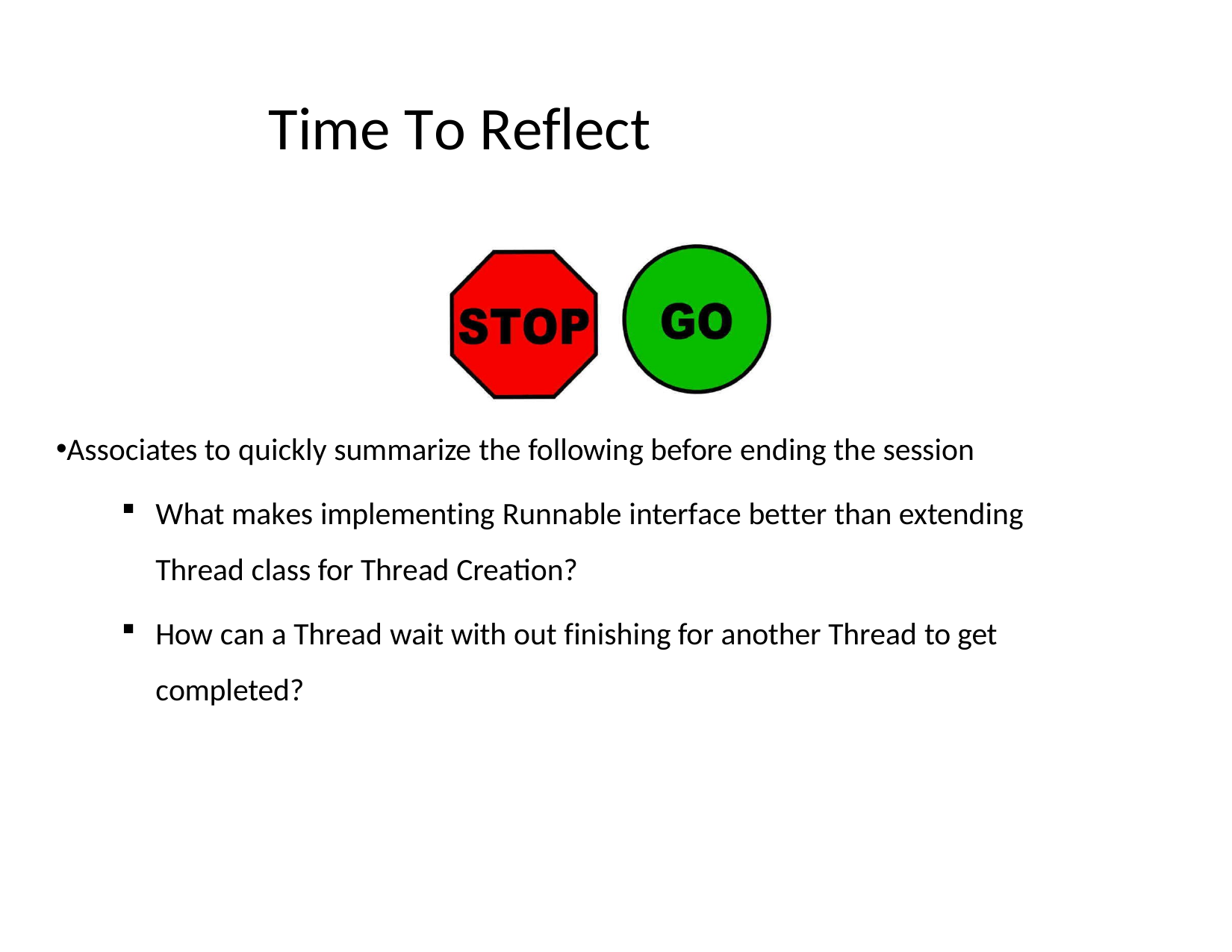

# Time To Reflect

Associates to quickly summarize the following before ending the session
What makes implementing Runnable interface better than extending Thread class for Thread Creation?
How can a Thread wait with out finishing for another Thread to get completed?

20